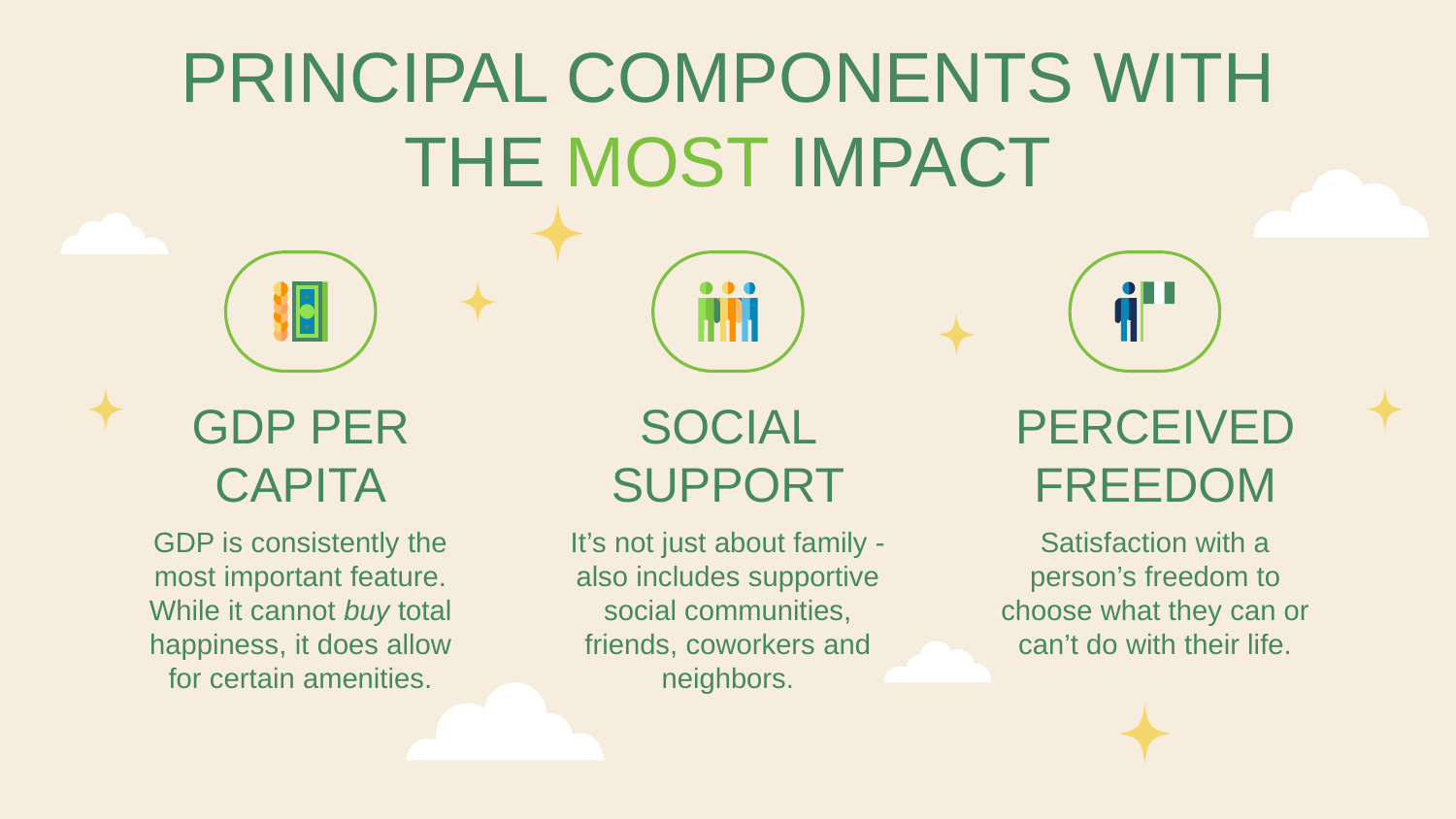

# PRINCIPAL COMPONENTS WITH THE MOST IMPACT

GDP PER CAPITA
SOCIAL SUPPORT
PERCEIVED FREEDOM
GDP is consistently the most important feature. While it cannot buy total happiness, it does allow for certain amenities.
It’s not just about family - also includes supportive social communities, friends, coworkers and neighbors.
Satisfaction with a person’s freedom to choose what they can or can’t do with their life.